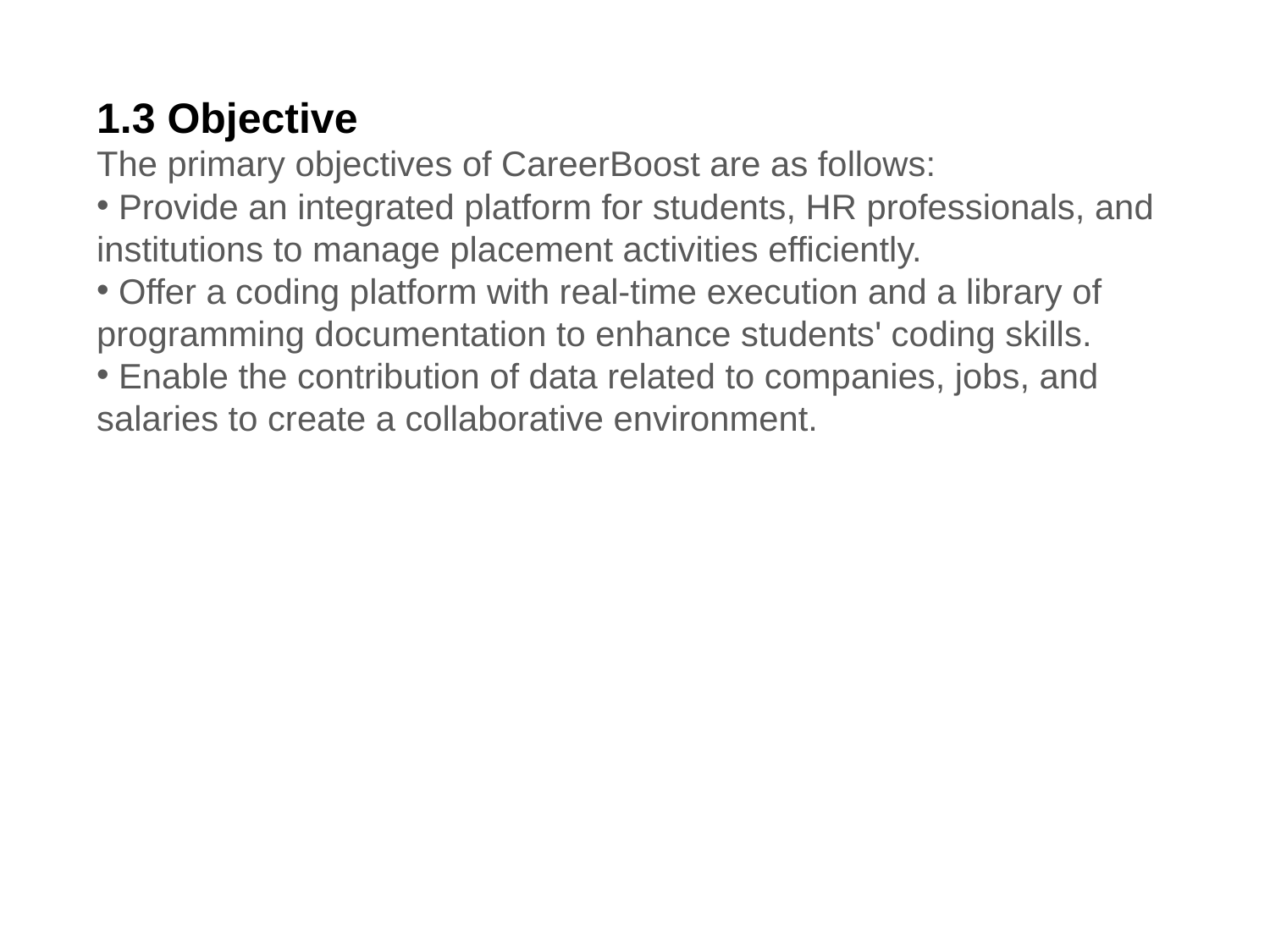

1.3 Objective
The primary objectives of CareerBoost are as follows:
 Provide an integrated platform for students, HR professionals, and institutions to manage placement activities efficiently.
 Offer a coding platform with real-time execution and a library of programming documentation to enhance students' coding skills.
 Enable the contribution of data related to companies, jobs, and salaries to create a collaborative environment.